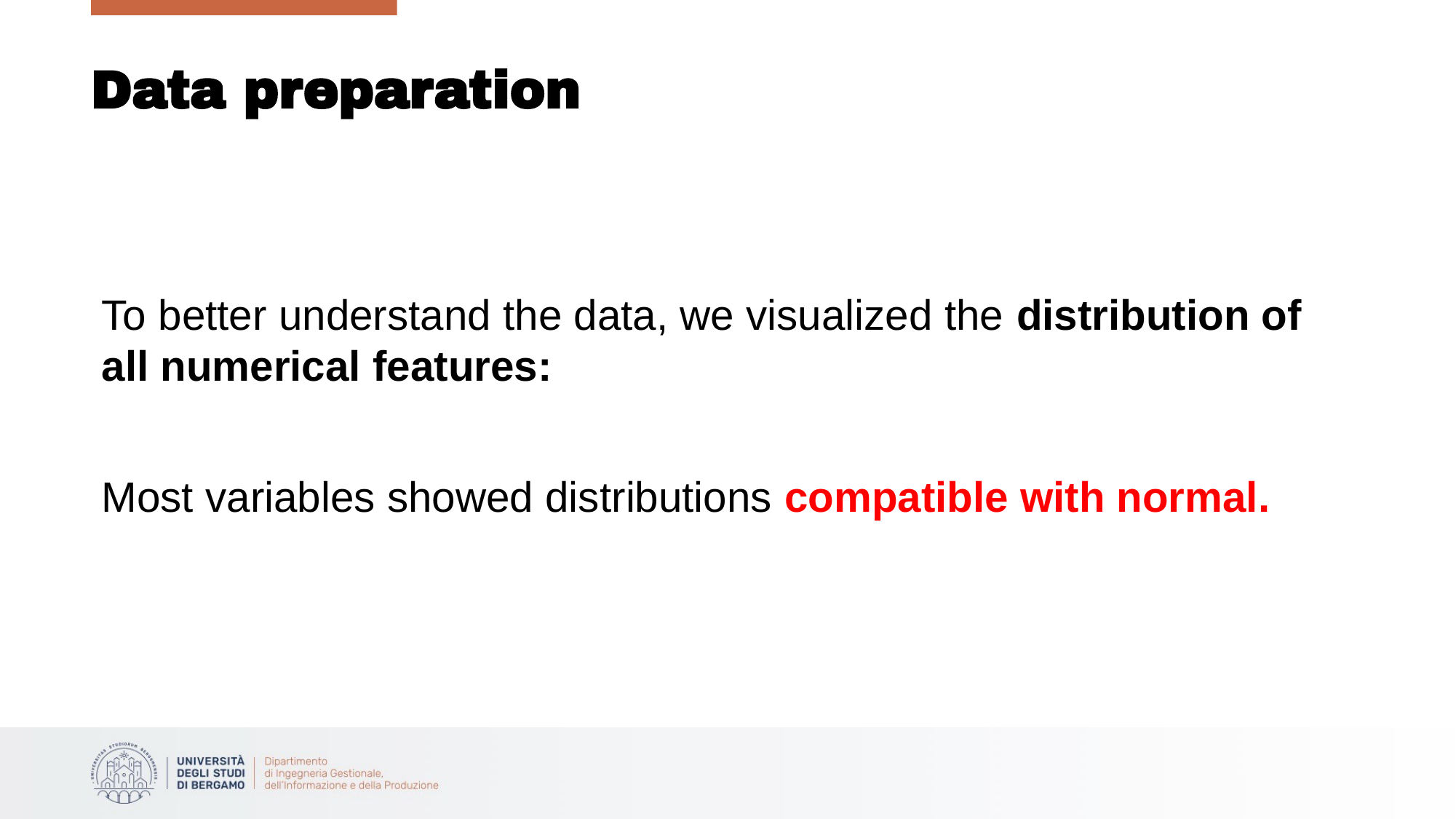

# Data preparation
To better understand the data, we visualized the distribution of all numerical features:
Most variables showed distributions compatible with normal.